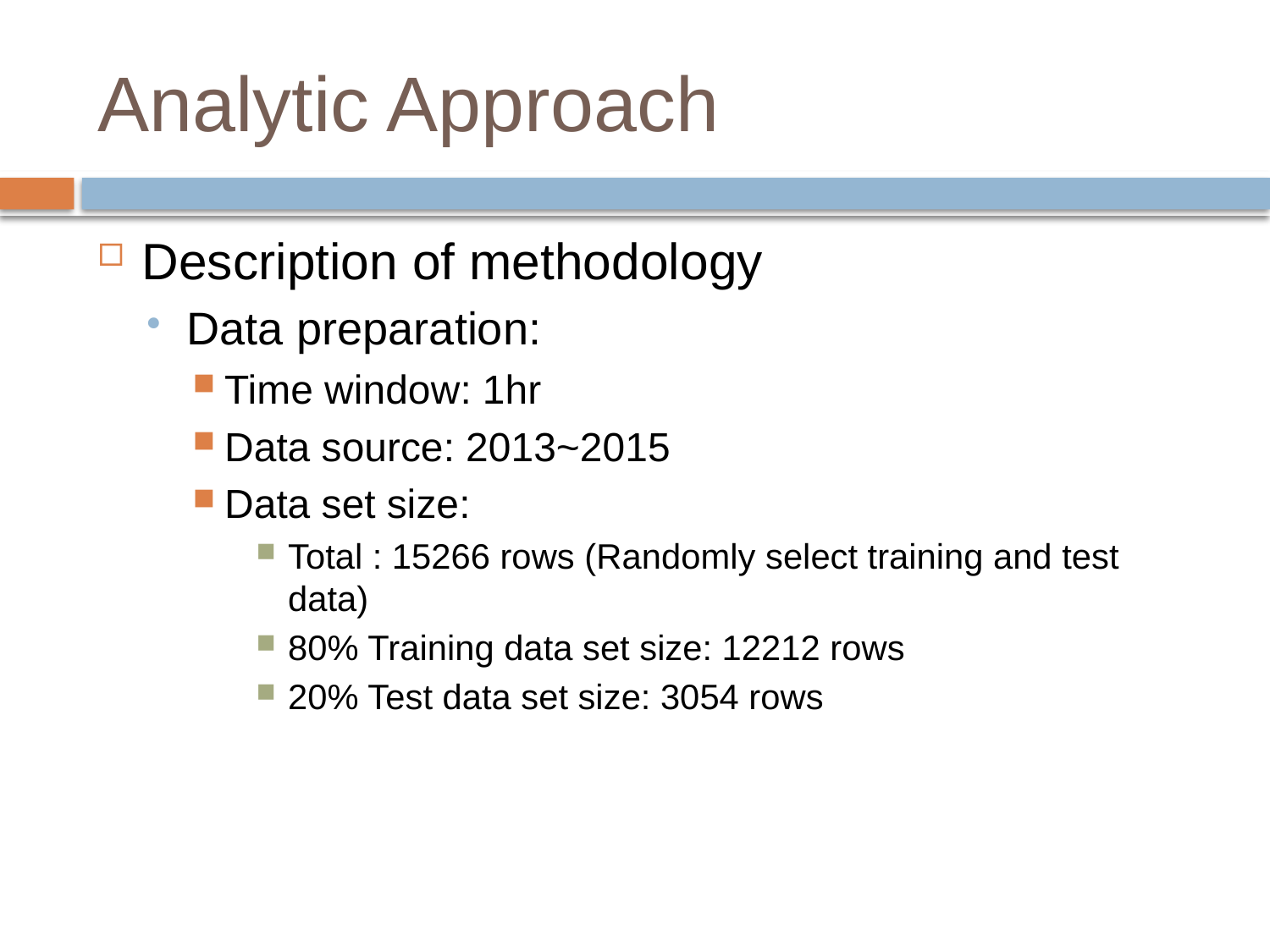

# Analytic Approach
Description of methodology
Data preparation:
Time window: 1hr
Data source: 2013~2015
Data set size:
Total : 15266 rows (Randomly select training and test data)
80% Training data set size: 12212 rows
20% Test data set size: 3054 rows